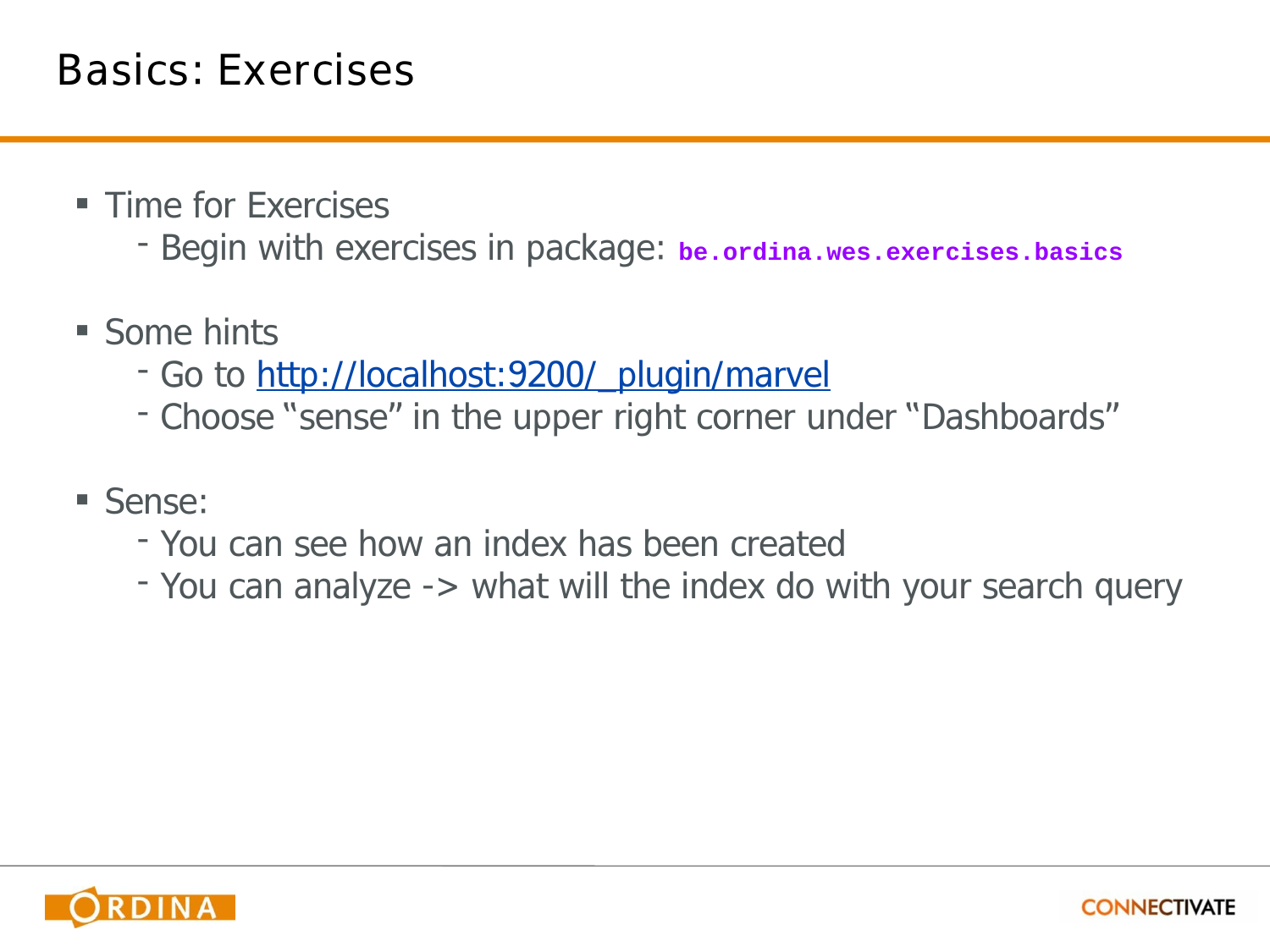

# Basics: Exercises
Time for Exercises
Begin with exercises in package: be.ordina.wes.exercises.basics

Some hints
Go to http://localhost:9200/_plugin/marvel
Choose “sense” in the upper right corner under “Dashboards”

Sense:
You can see how an index has been created
You can analyze -> what will the index do with your search query